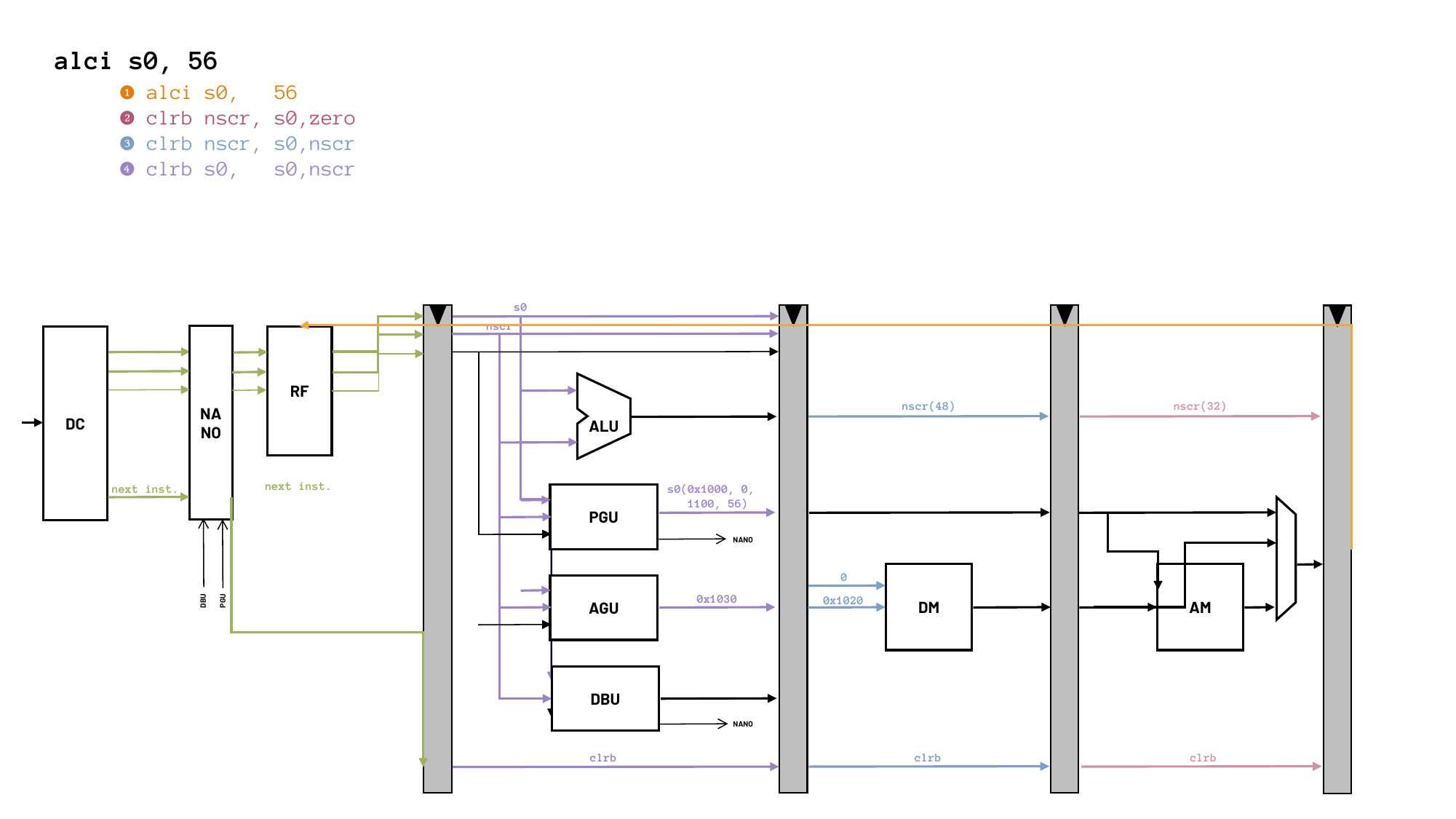

alci s0, 56
❶ alci s0,   56
❷ clrb nscr, s0,zero
❸ clrb nscr, s0,nscr
❹ clrb s0,   s0,nscr

s0

nscr
NANO
RF
DC
  ALU
nscr(48)
nscr(32)
next inst.
next inst.
s0(0x1000, 0,
   1100, 56)
PGU
NANO

0
DM
AM
AGU
0x1030
0x1020
DBU
PGU
DBU
NANO
clrb
clrb
clrb